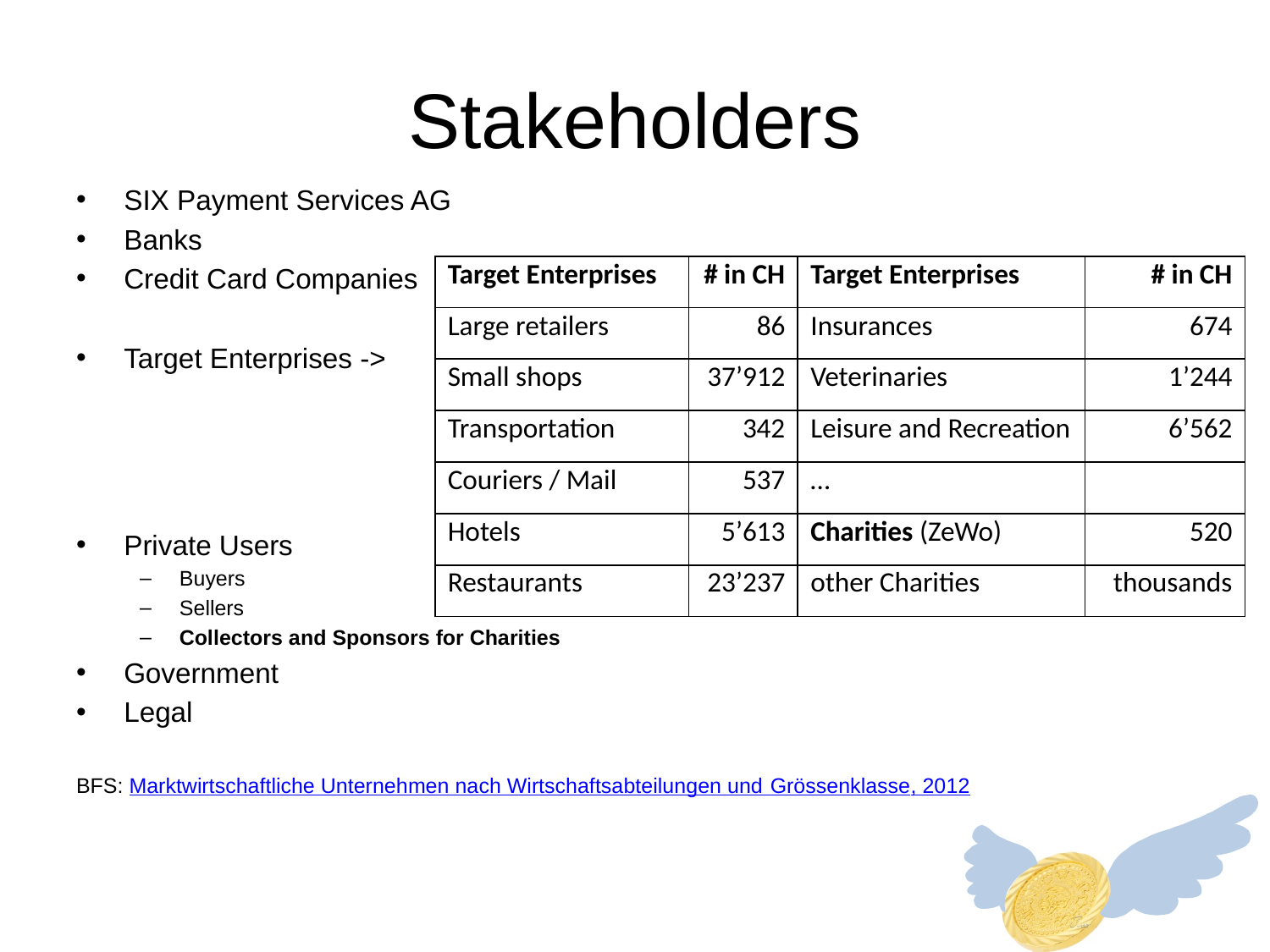

# Stakeholders
SIX Payment Services AG
Banks
Credit Card Companies

Target Enterprises ->

Private Users
Buyers
Sellers
Collectors and Sponsors for Charities
Government
Legal

BFS: Marktwirtschaftliche Unternehmen nach Wirtschaftsabteilungen und Grössenklasse, 2012

| Target Enterprises | # in CH | Target Enterprises | # in CH |
| --- | --- | --- | --- |
| Large retailers | 86 | Insurances | 674 |
| Small shops | 37’912 | Veterinaries | 1’244 |
| Transportation | 342 | Leisure and Recreation | 6’562 |
| Couriers / Mail | 537 | … |  |
| Hotels | 5’613 | Charities (ZeWo) | 520 |
| Restaurants | 23’237 | other Charities | thousands |